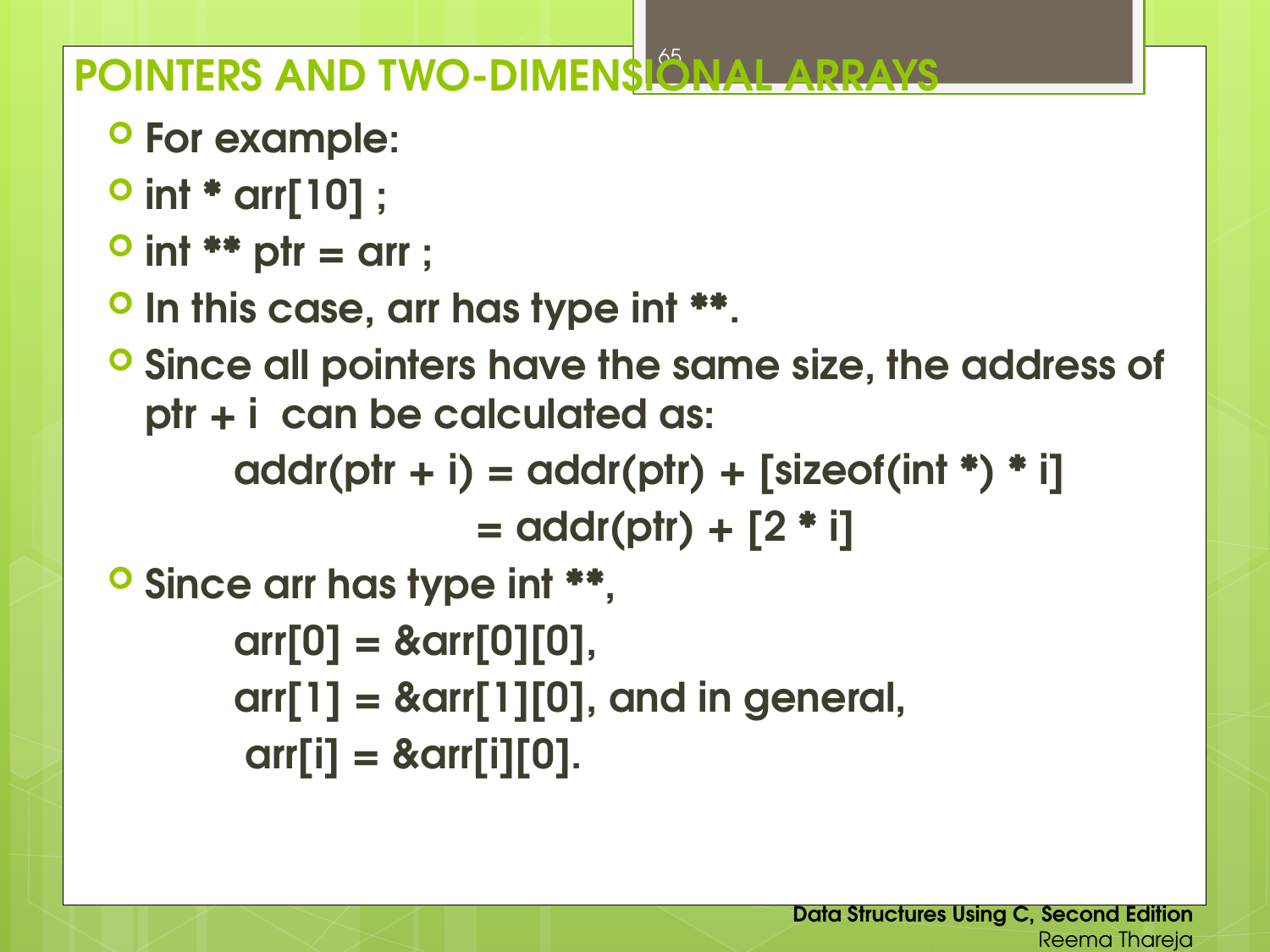

# POINTERS AND TWO-DIMENSIONAL ARRAYS
65
For example:
int * arr[10] ;
int ** ptr = arr ;
In this case, arr has type int **.
Since all pointers have the same size, the address of  ptr + i  can be calculated as:
	addr(ptr + i) = addr(ptr) + [sizeof(int *) * i]
		          = addr(ptr) + [2 * i]
Since arr has type int **,
	arr[0] = &arr[0][0],
	arr[1] = &arr[1][0], and in general,
	 arr[i] = &arr[i][0].
Data Structures Using C, Second Edition
Reema Thareja